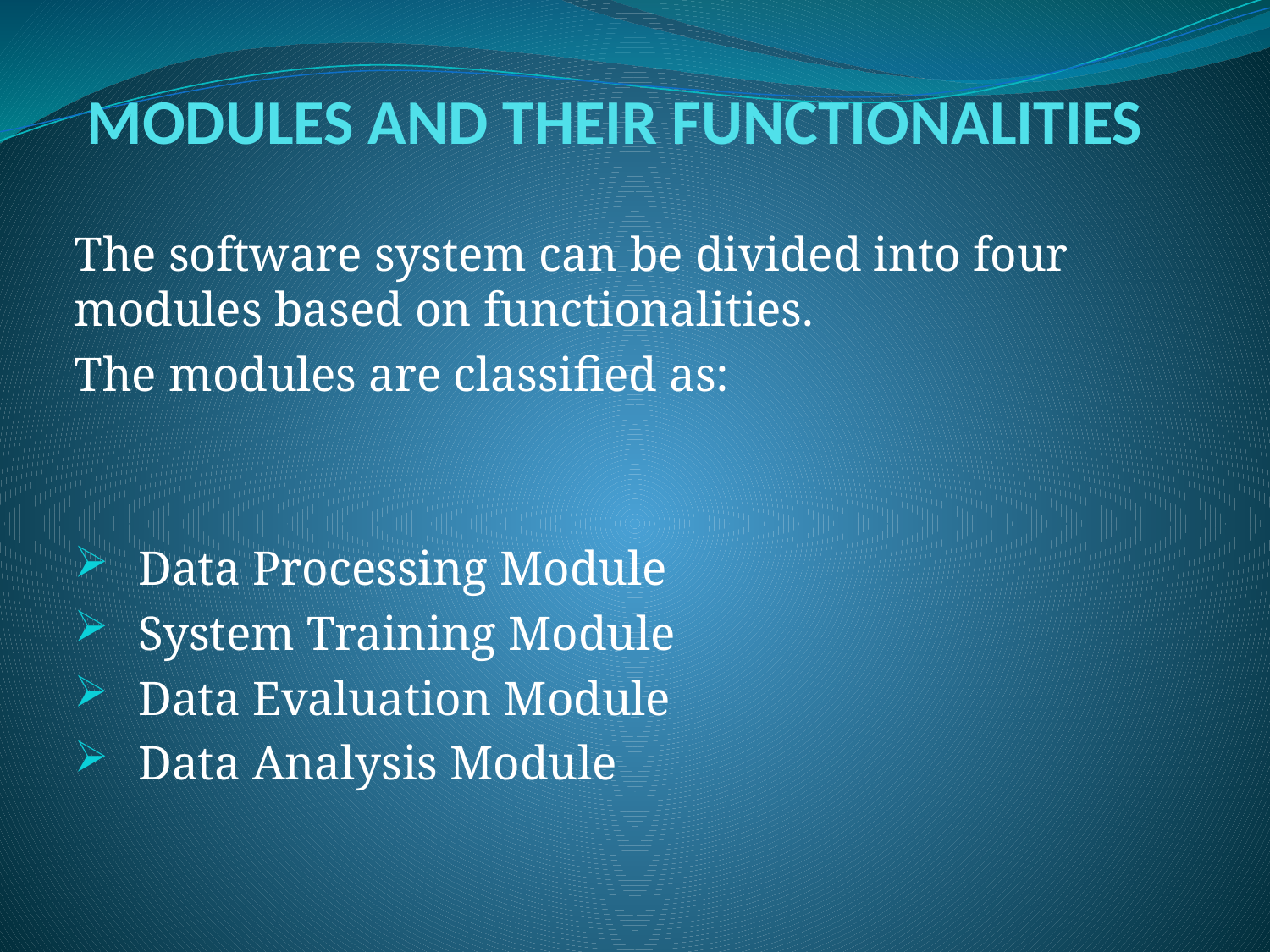

# MODULES AND THEIR FUNCTIONALITIES
The software system can be divided into four modules based on functionalities.
The modules are classified as:

Data Processing Module
System Training Module
Data Evaluation Module
Data Analysis Module